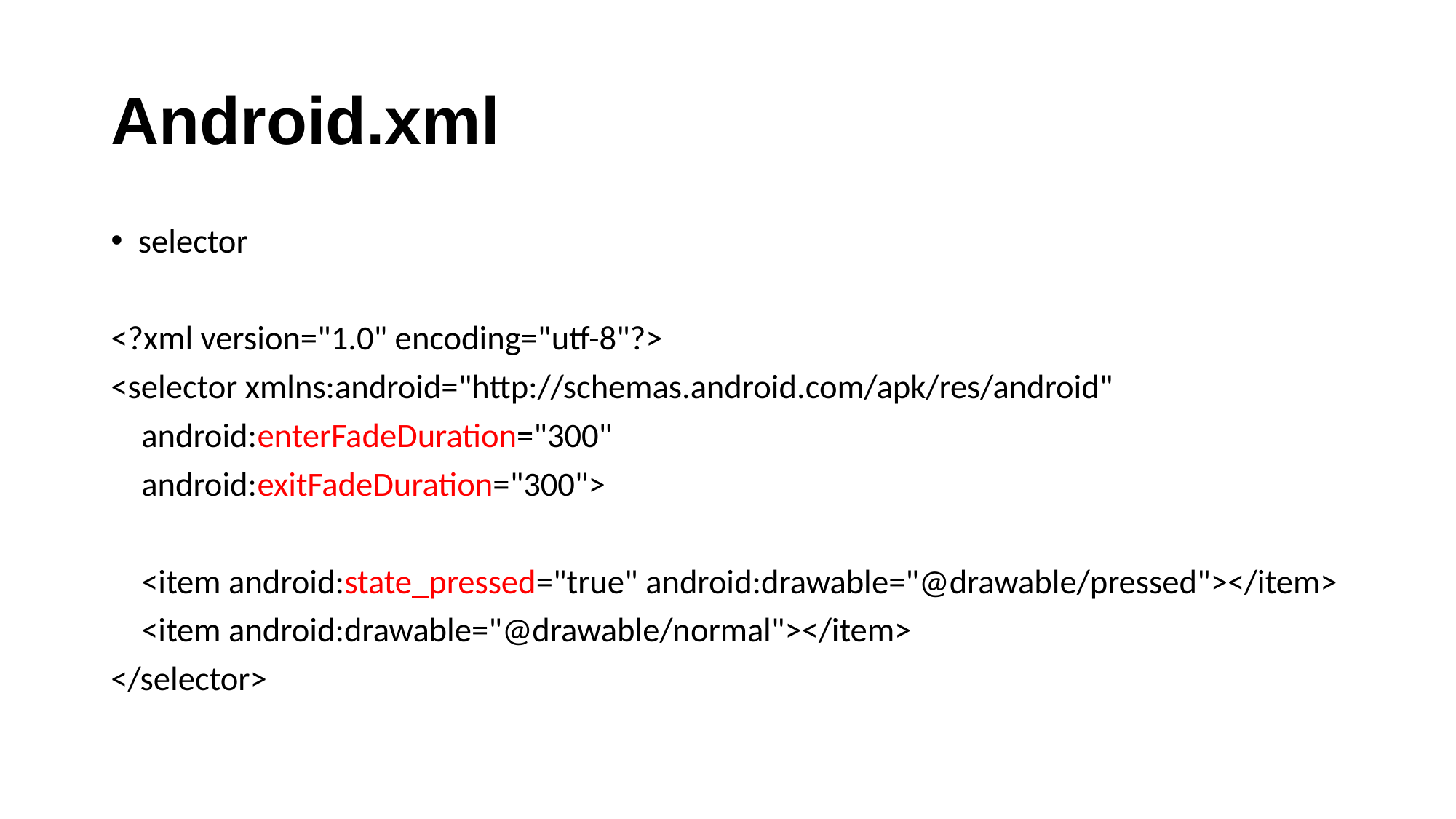

# Android.xml
selector

<?xml version="1.0" encoding="utf-8"?>
<selector xmlns:android="http://schemas.android.com/apk/res/android"
    android:enterFadeDuration="300"
    android:exitFadeDuration="300">

    <item android:state_pressed="true" android:drawable="@drawable/pressed"></item>
    <item android:drawable="@drawable/normal"></item>
</selector>